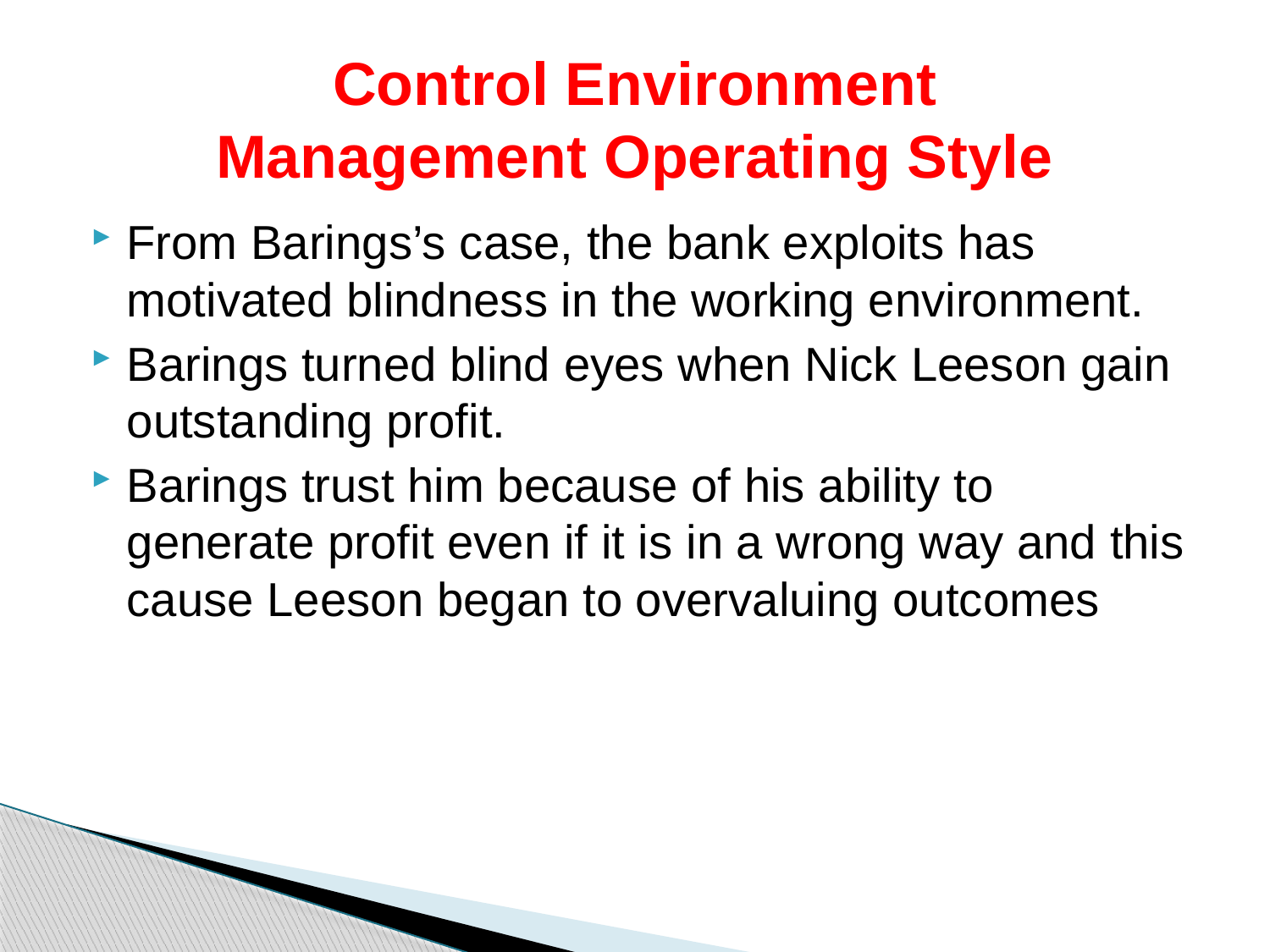

# Control Environment Management Operating Style
From Barings’s case, the bank exploits has motivated blindness in the working environment.
Barings turned blind eyes when Nick Leeson gain outstanding profit.
Barings trust him because of his ability to generate profit even if it is in a wrong way and this cause Leeson began to overvaluing outcomes